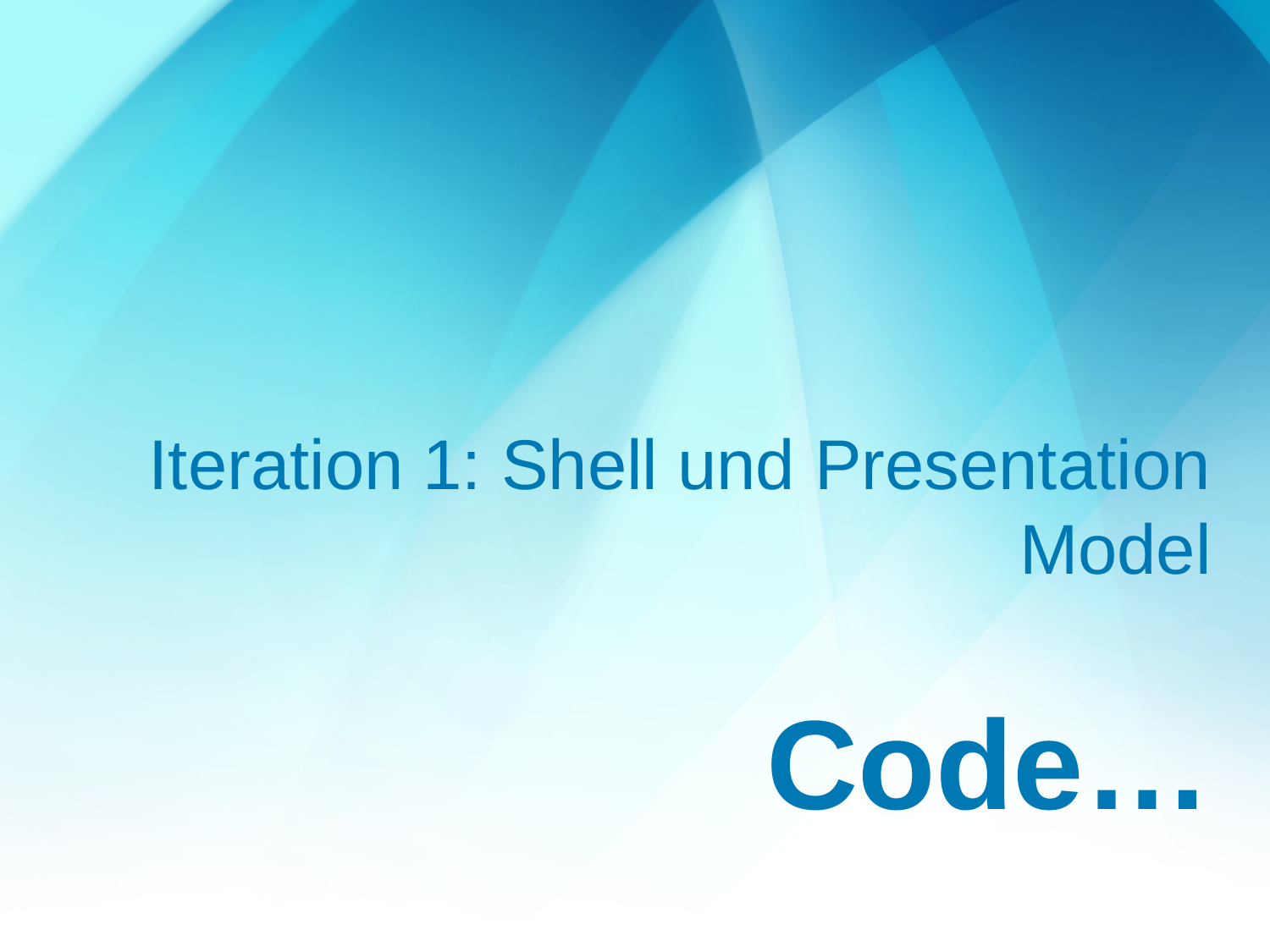

# Iteration 1: Shell und Presentation Model
Code…